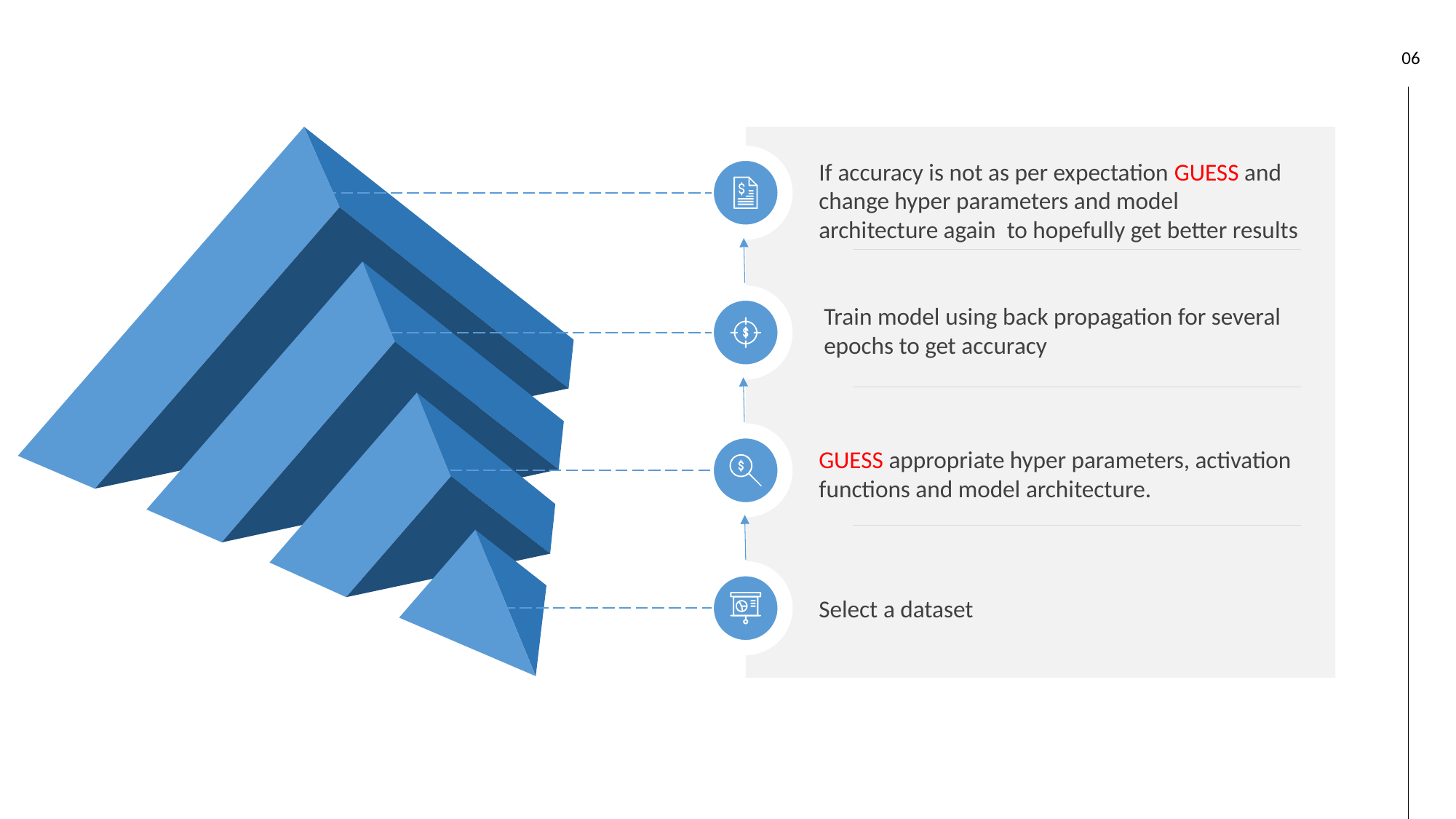

06

If accuracy is not as per expectation GUESS and change hyper parameters and model architecture again  to hopefully get better results

Train model using back propagation for several epochs to get accuracy

GUESS appropriate hyper parameters, activation functions and model architecture.

Select a dataset